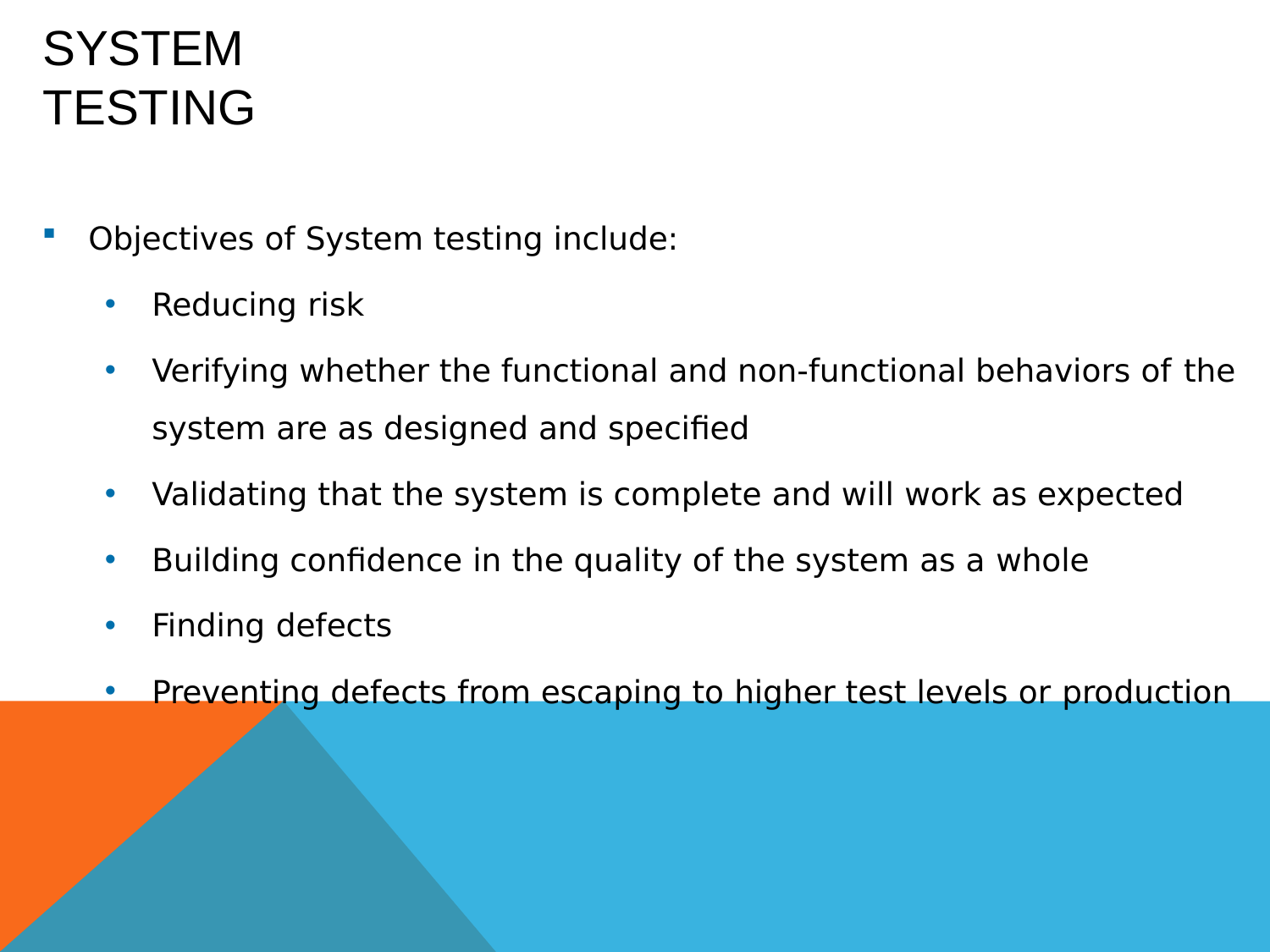

# System testing
Objectives of System testing include:
Reducing risk
Verifying whether the functional and non-functional behaviors of the
system are as designed and specified
Validating that the system is complete and will work as expected
Building confidence in the quality of the system as a whole
Finding defects
Preventing defects from escaping to higher test levels or production